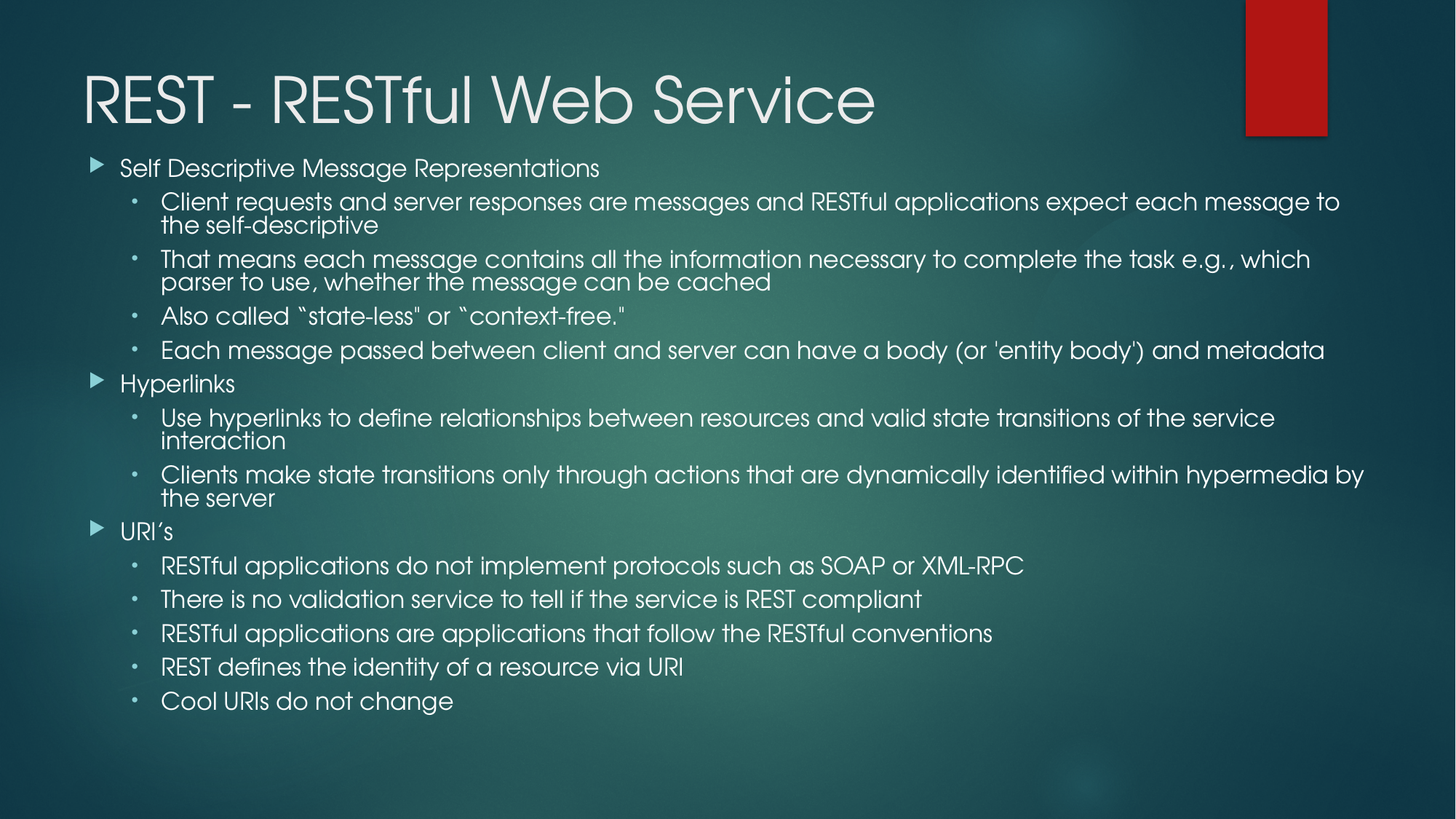

# REST - RESTful Web Service
Self Descriptive Message Representations
Client requests and server responses are messages and RESTful applications expect each message to the self-descriptive
That means each message contains all the information necessary to complete the task e.g., which parser to use, whether the message can be cached
Also called “state-less" or “context-free."
Each message passed between client and server can have a body (or 'entity body') and metadata
Hyperlinks
Use hyperlinks to define relationships between resources and valid state transitions of the service interaction
Clients make state transitions only through actions that are dynamically identified within hypermedia by the server
URI’s
RESTful applications do not implement protocols such as SOAP or XML-RPC
There is no validation service to tell if the service is REST compliant
RESTful applications are applications that follow the RESTful conventions
REST defines the identity of a resource via URI
Cool URIs do not change